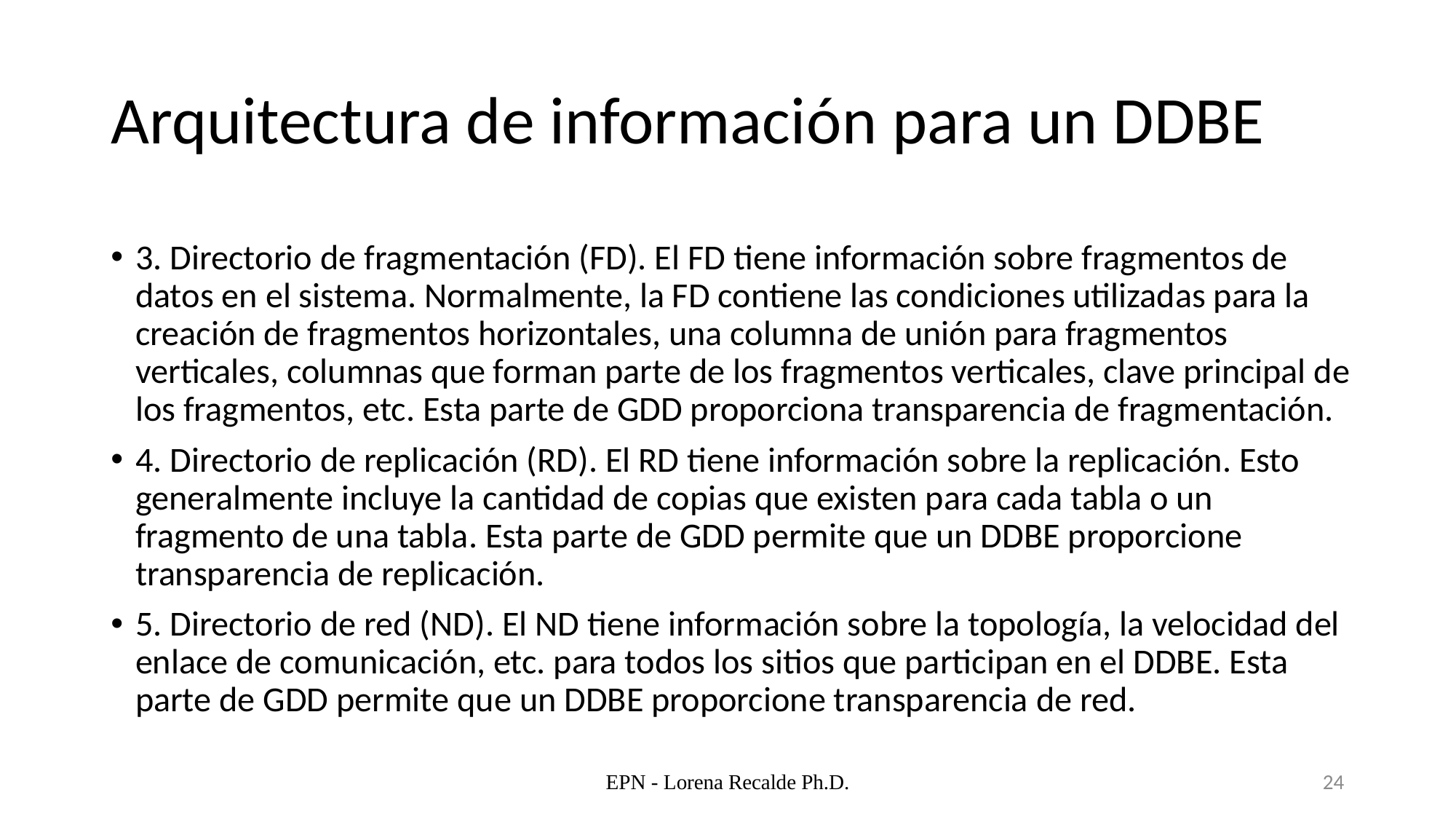

# Arquitectura de información para un DDBE

3. Directorio de fragmentación (FD). El FD tiene información sobre fragmentos de datos en el sistema. Normalmente, la FD contiene las condiciones utilizadas para la creación de fragmentos horizontales, una columna de unión para fragmentos verticales, columnas que forman parte de los fragmentos verticales, clave principal de los fragmentos, etc. Esta parte de GDD proporciona transparencia de fragmentación.
4. Directorio de replicación (RD). El RD tiene información sobre la replicación. Esto generalmente incluye la cantidad de copias que existen para cada tabla o un fragmento de una tabla. Esta parte de GDD permite que un DDBE proporcione transparencia de replicación.
5. Directorio de red (ND). El ND tiene información sobre la topología, la velocidad del enlace de comunicación, etc. para todos los sitios que participan en el DDBE. Esta parte de GDD permite que un DDBE proporcione transparencia de red.
EPN - Lorena Recalde Ph.D.
24